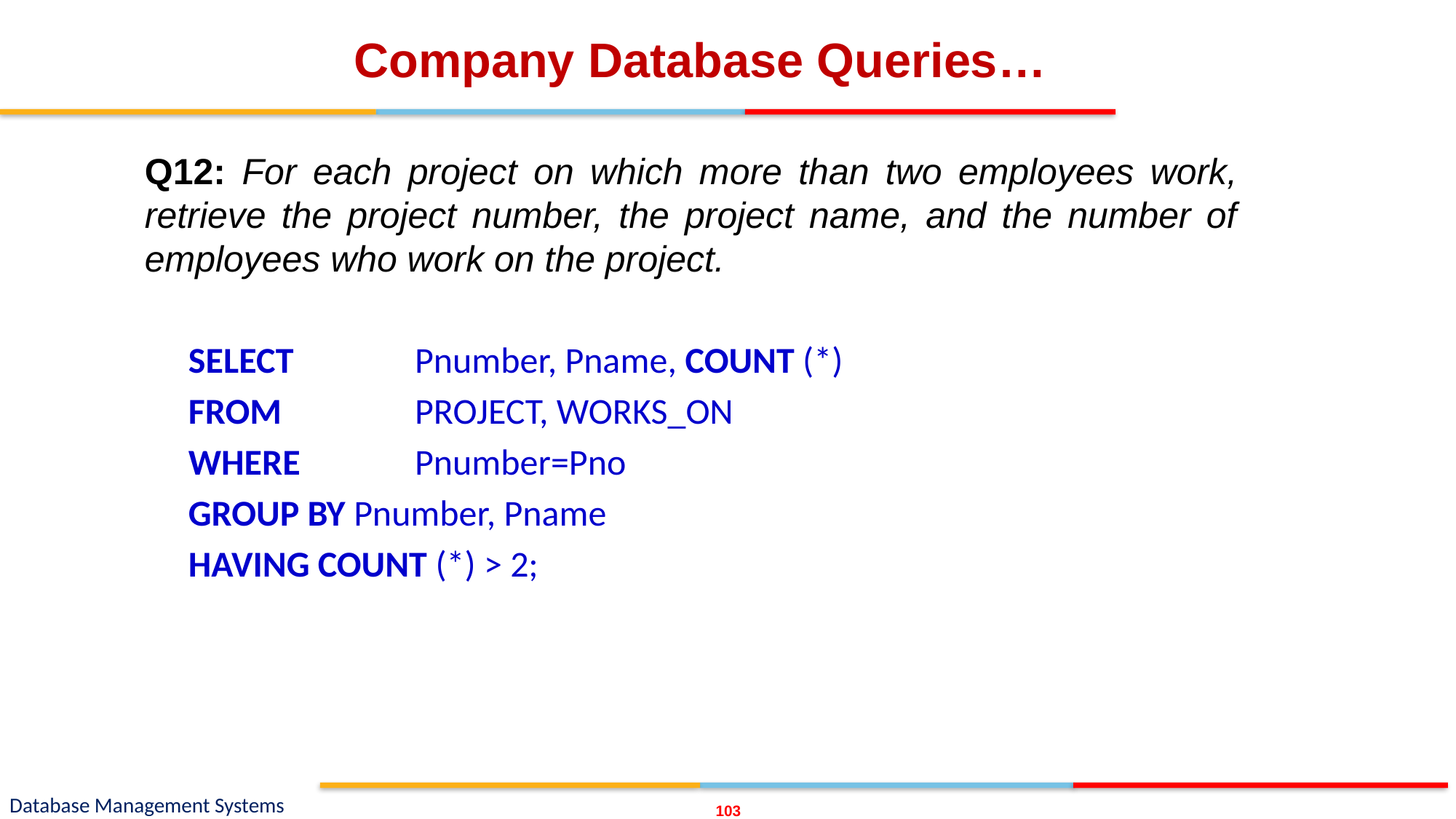

# Company Database Queries…
Q12: For each project on which more than two employees work, retrieve the project number, the project name, and the number of employees who work on the project.

SELECT 	 Pnumber, Pname, COUNT (*)
FROM    	 PROJECT, WORKS_ON
WHERE 	 Pnumber=Pno
GROUP BY Pnumber, Pname
HAVING COUNT (*) > 2;